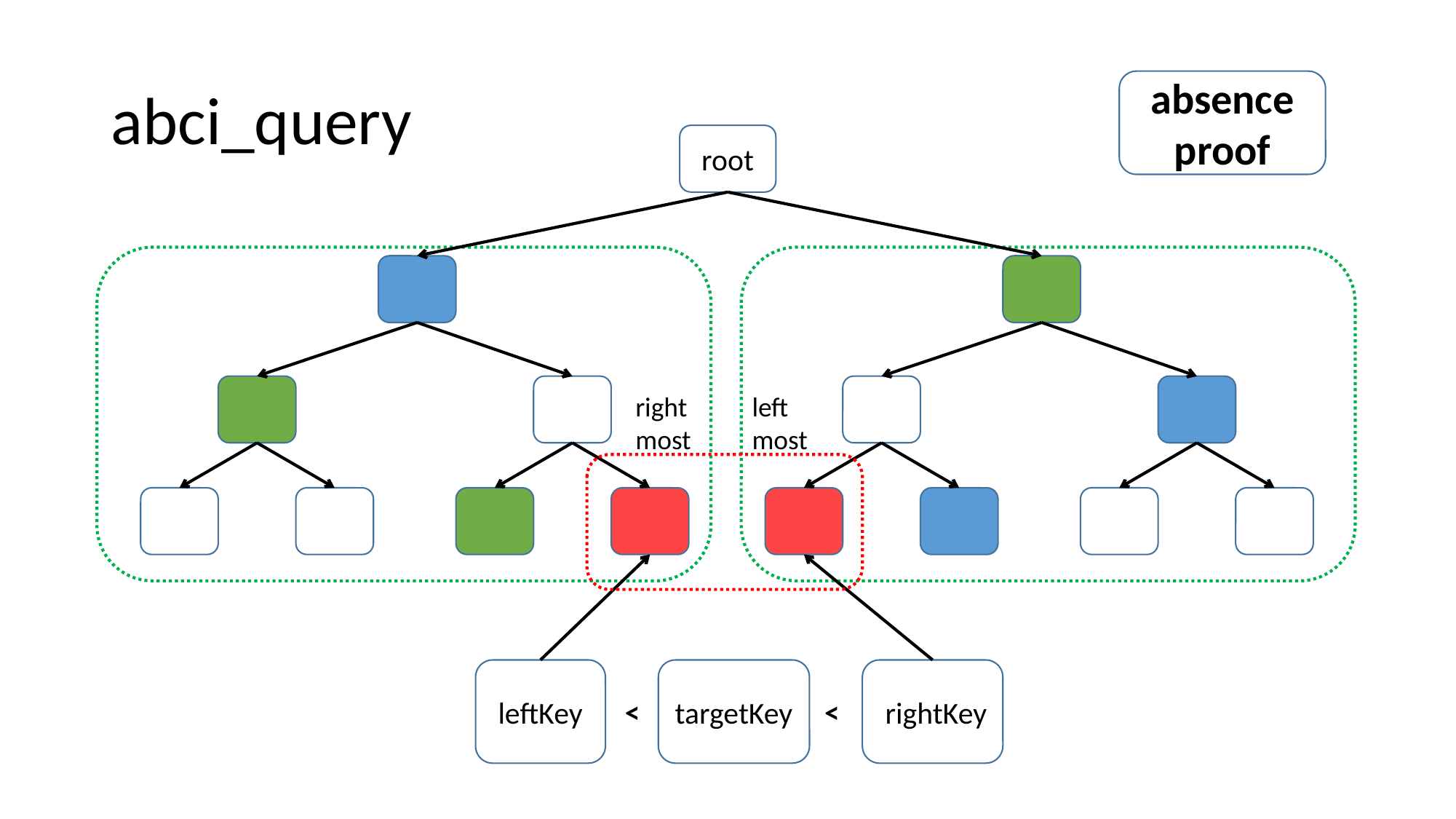

# abci_query
absence proof
root

rightmost
left most

leftKey
targetKey
 rightKey
<
<